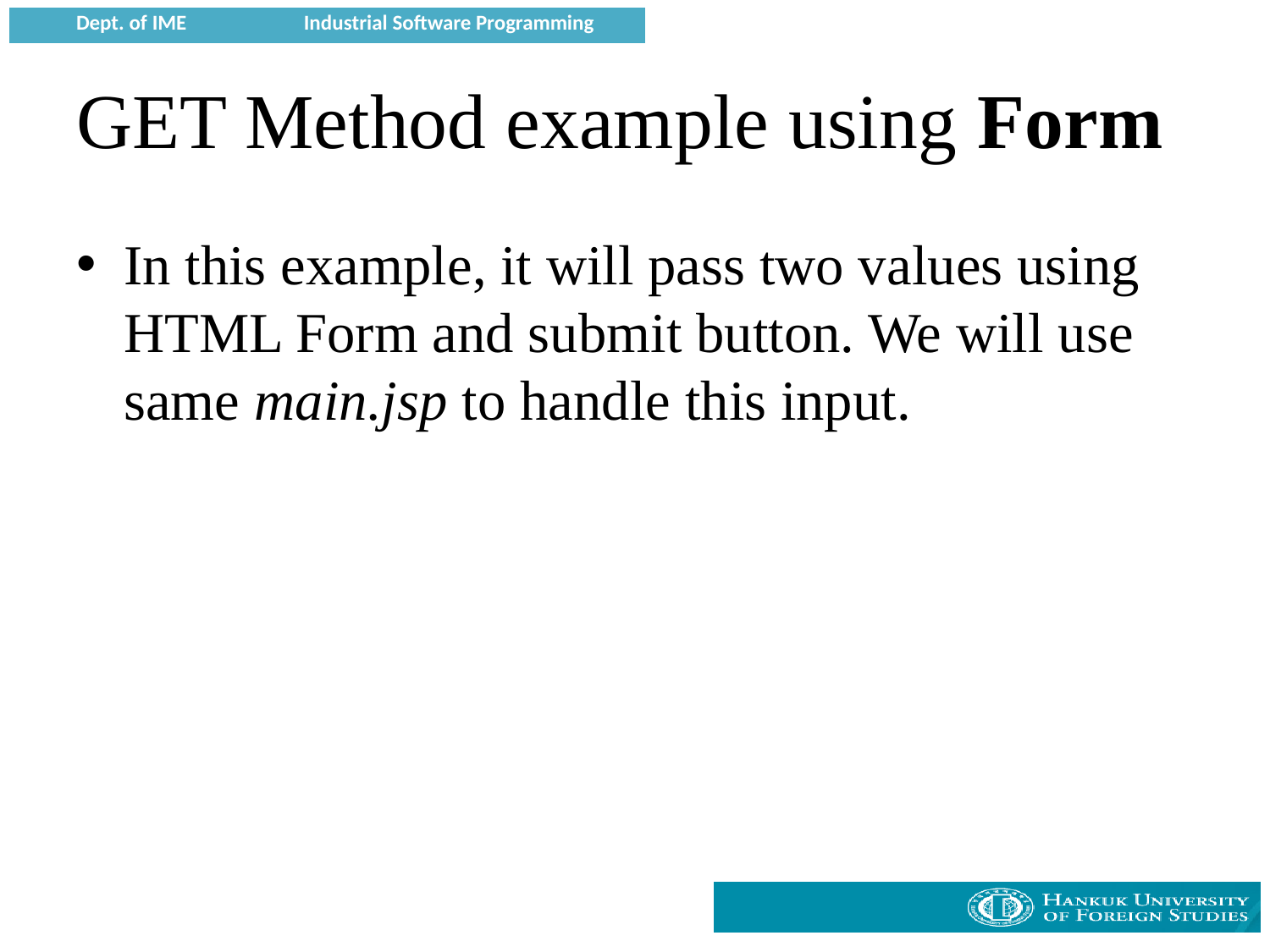

# GET Method example using Form
In this example, it will pass two values using HTML Form and submit button. We will use same main.jsp to handle this input.